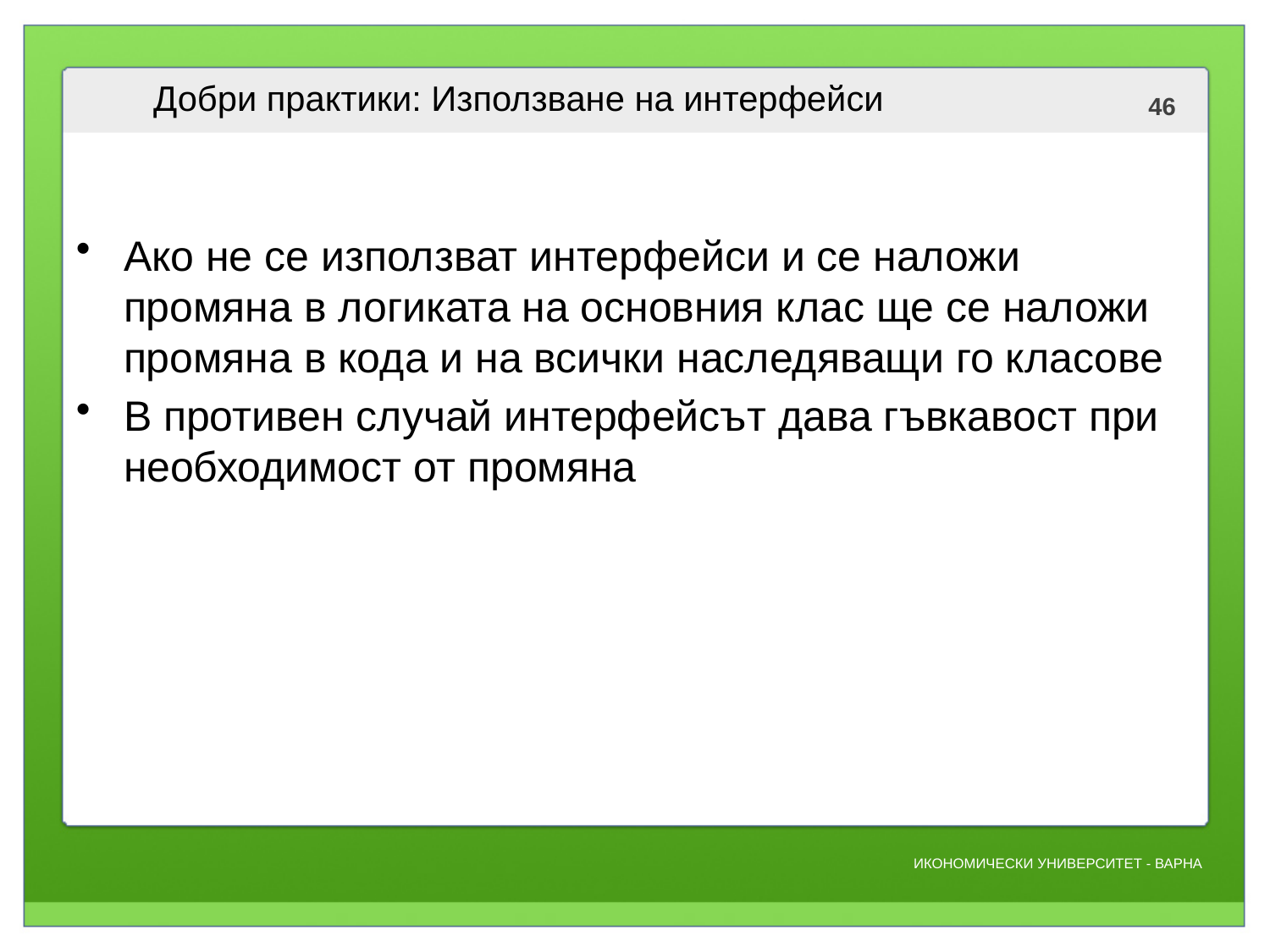

# Добри практики: Използване на интерфейси
Ако не се използват интерфейси и се наложи промяна в логиката на основния клас ще се наложи промяна в кода и на всички наследяващи го класове
В противен случай интерфейсът дава гъвкавост при необходимост от промяна